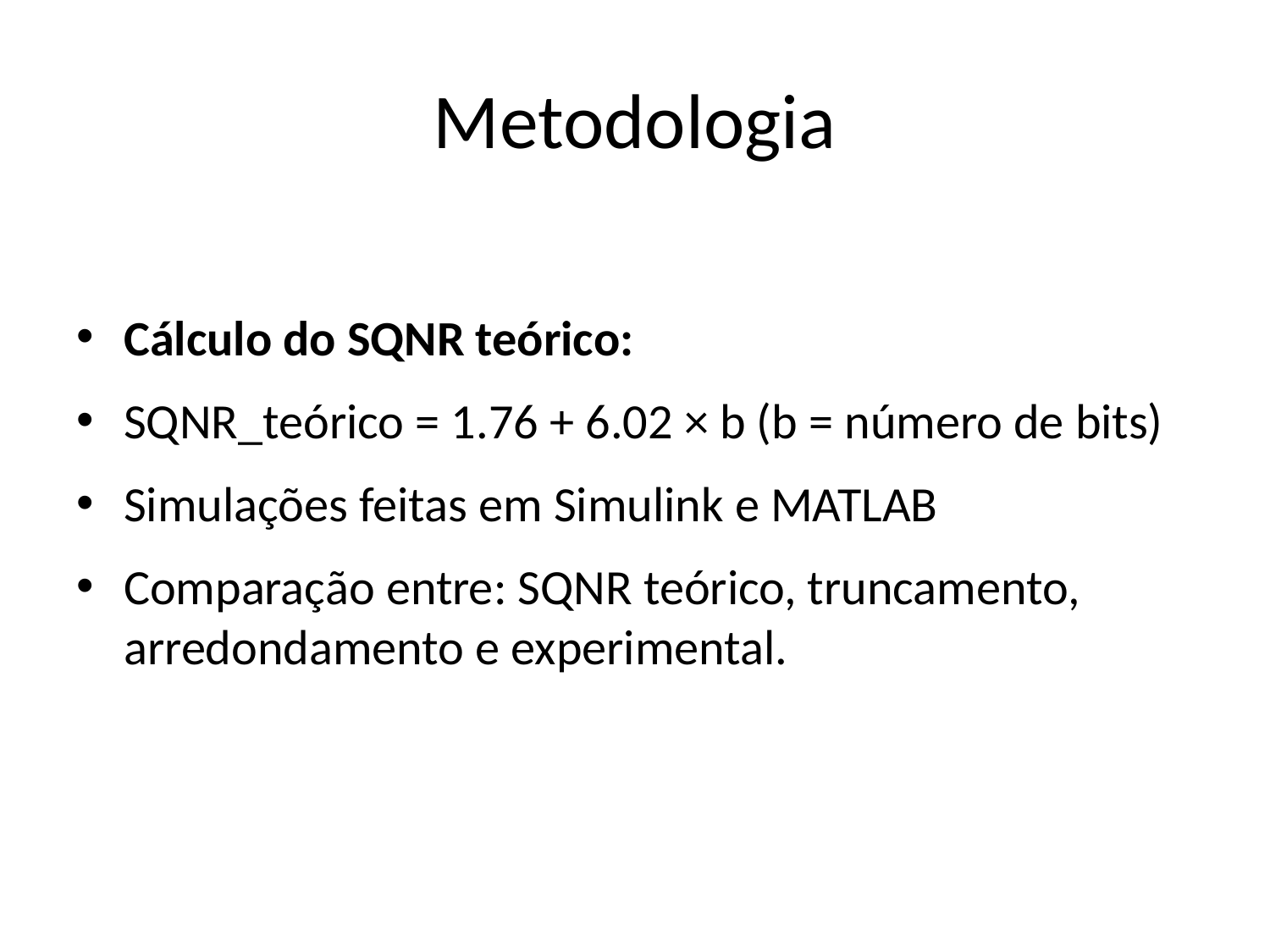

# Metodologia

Cálculo do SQNR teórico:
SQNR_teórico = 1.76 + 6.02 × b (b = número de bits)
Simulações feitas em Simulink e MATLAB
Comparação entre: SQNR teórico, truncamento, arredondamento e experimental.